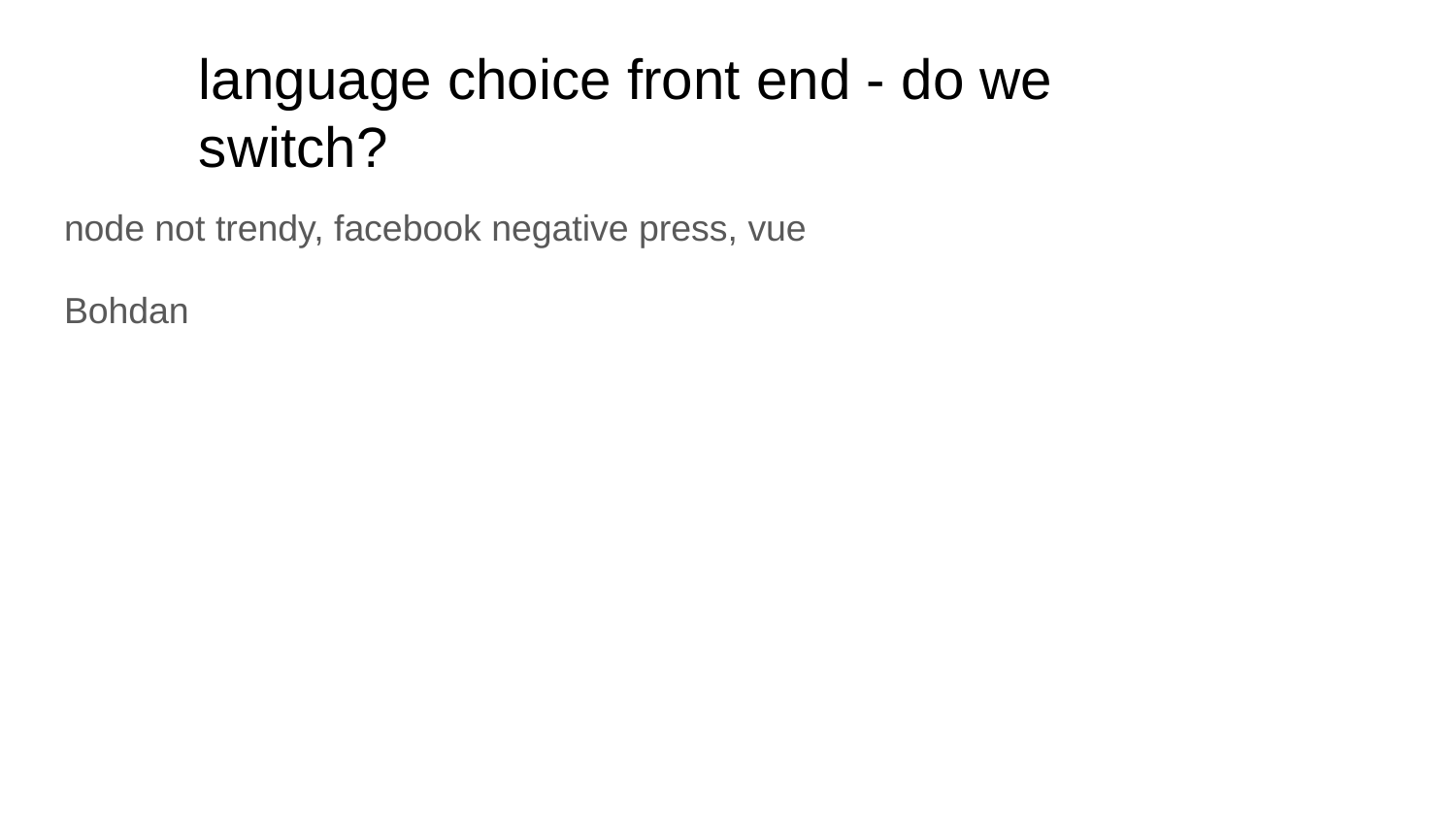

# language choice front end - do we switch?
node not trendy, facebook negative press, vue
Bohdan